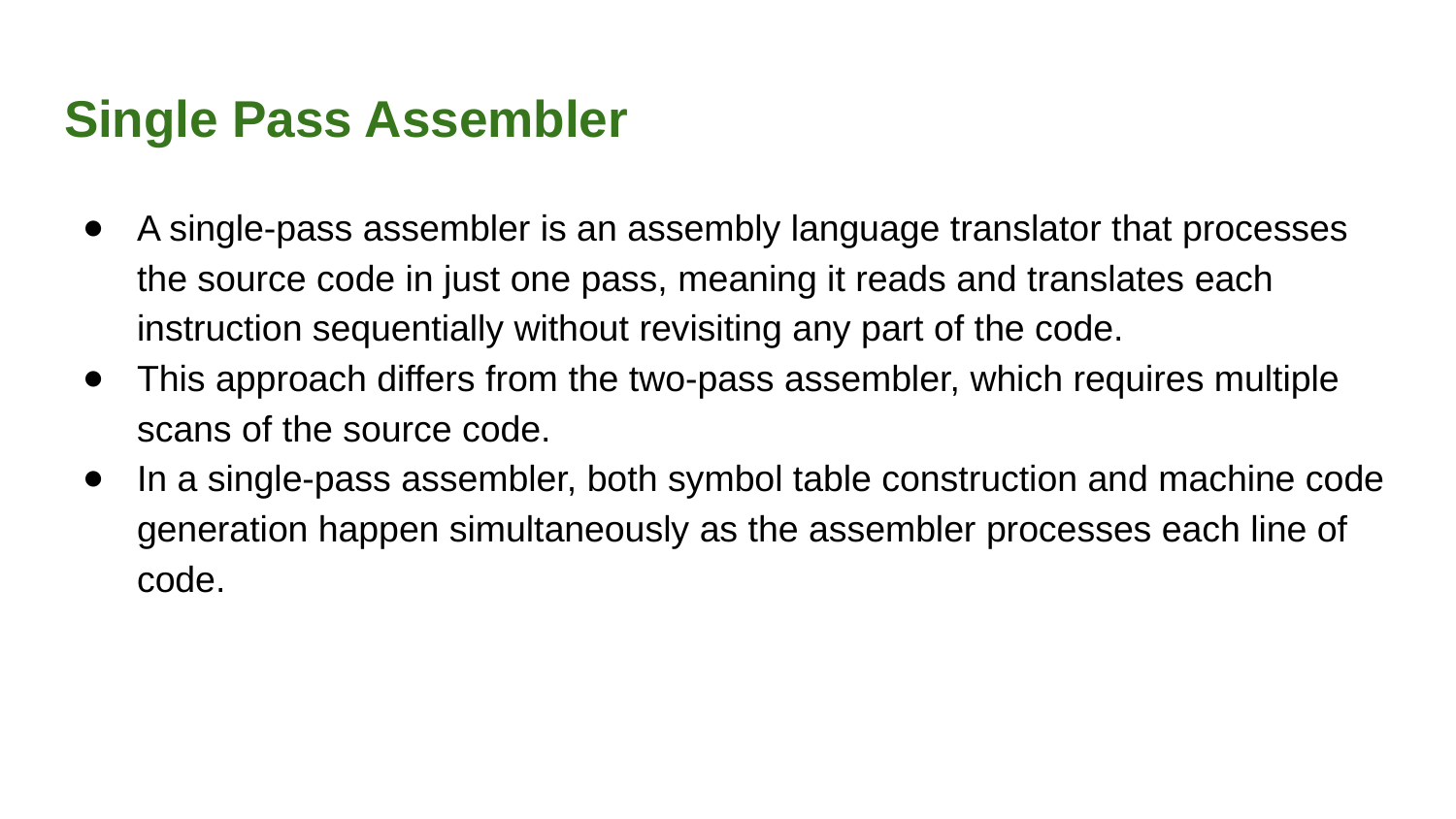

# Single Pass Assembler
A single-pass assembler is an assembly language translator that processes the source code in just one pass, meaning it reads and translates each instruction sequentially without revisiting any part of the code.
This approach differs from the two-pass assembler, which requires multiple scans of the source code.
In a single-pass assembler, both symbol table construction and machine code generation happen simultaneously as the assembler processes each line of code.